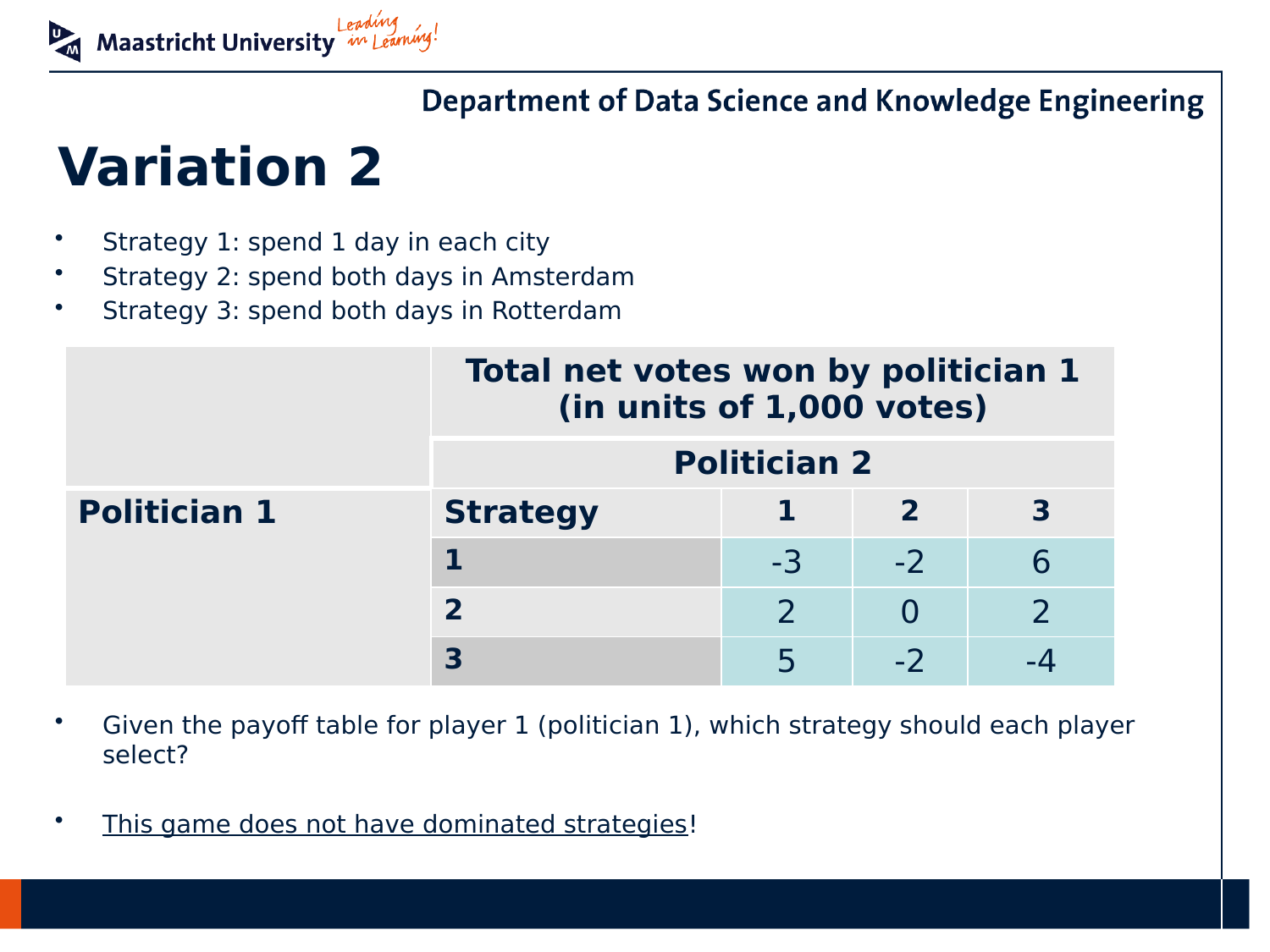

# Variation 2
Strategy 1: spend 1 day in each city
Strategy 2: spend both days in Amsterdam
Strategy 3: spend both days in Rotterdam

Given the payoff table for player 1 (politician 1), which strategy should each player select?

This game does not have dominated strategies!
|  | Total net votes won by politician 1 (in units of 1,000 votes) |  |  |  |
| --- | --- | --- | --- | --- |
|  | Politician 2 |  |  |  |
| Politician 1 | Strategy | 1 | 2 | 3 |
|  | 1 | -3 | -2 | 6 |
|  | 2 | 2 | 0 | 2 |
|  | 3 | 5 | -2 | -4 |